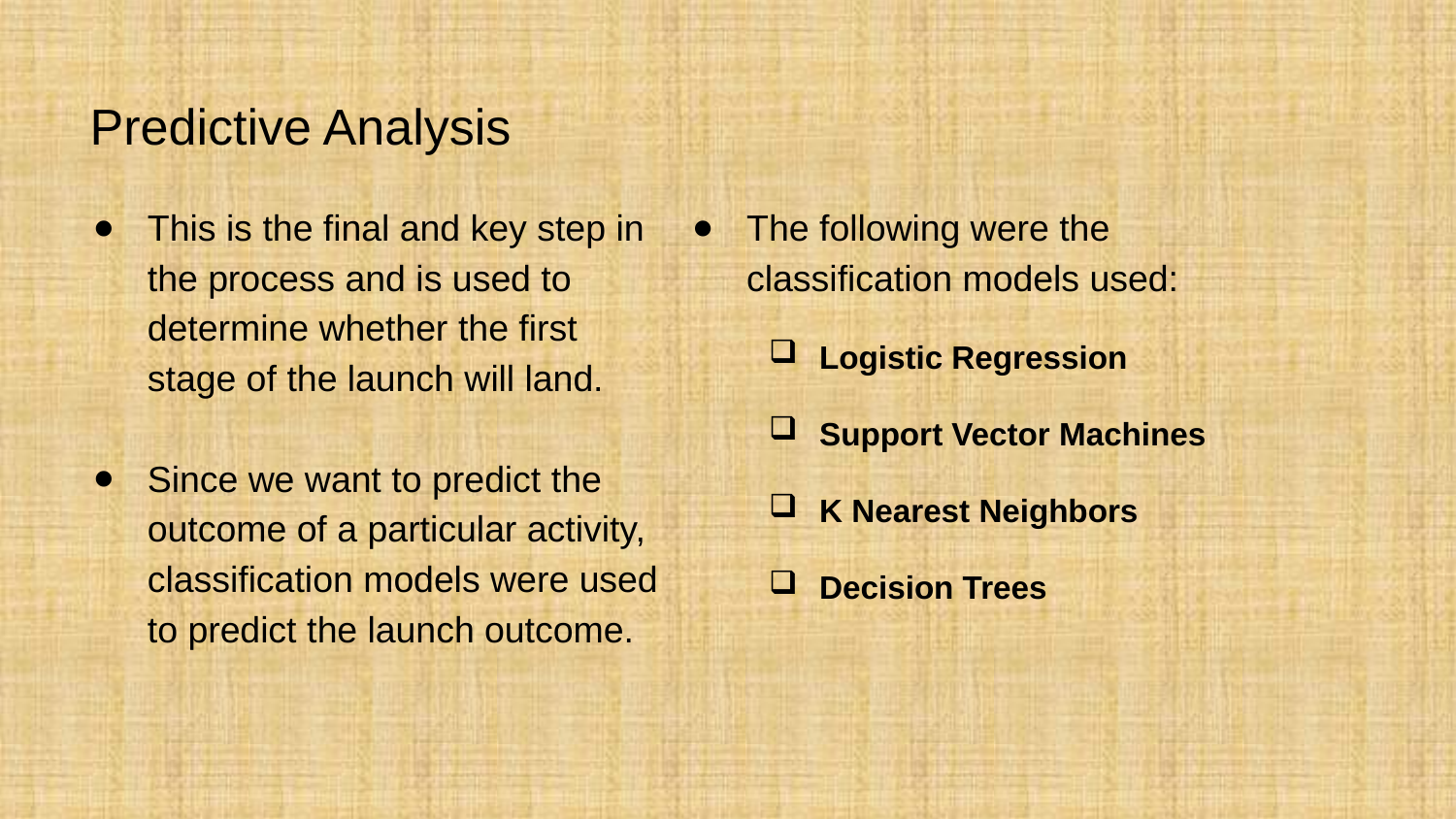

# Predictive Analysis
This is the final and key step in the process and is used to determine whether the first stage of the launch will land.

Since we want to predict the outcome of a particular activity, classification models were used to predict the launch outcome.

The following were the classification models used:
Logistic Regression
Support Vector Machines
K Nearest Neighbors
Decision Trees